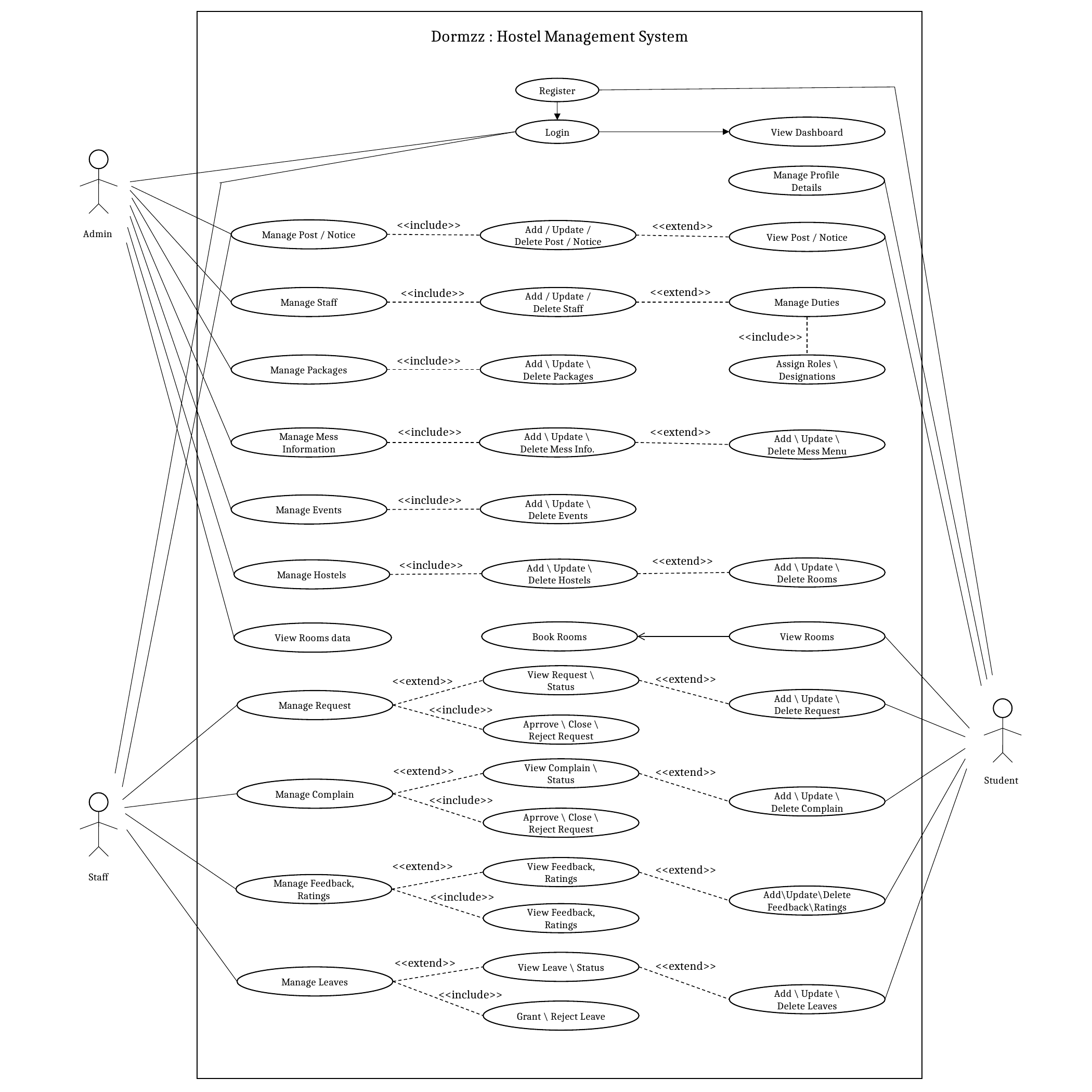

Dormzz : Hostel Management System
Register
View Dashboard
Login

Manage Profile Details
<<include>>
<<extend>>
Manage Post / Notice
Add / Update / Delete Post / Notice
View Post / Notice
Admin
<<extend>>
<<include>>
Manage Duties
Manage Staff
Add / Update / Delete Staff
<<include>>
<<include>>
Manage Packages
Add \ Update \ Delete Packages
Assign Roles \ Designations
<<extend>>
<<include>>
Add \ Update \ Delete Mess Info.
Manage Mess Information
Add \ Update \ Delete Mess Menu
<<include>>
Add \ Update \ Delete Events
Manage Events
<<extend>>
<<include>>
Add \ Update \ Delete Rooms
Add \ Update \ Delete Hostels
Manage Hostels
View Rooms
Book Rooms
View Rooms data
View Request \ Status
<<extend>>
<<extend>>
Add \ Update \ Delete Request
Manage Request
<<include>>

Aprrove \ Close \ Reject Request
View Complain \ Status
<<extend>>
<<extend>>
Student
Manage Complain
Add \ Update \ Delete Complain
<<include>>

Aprrove \ Close \ Reject Request
<<extend>>
View Feedback, Ratings
<<extend>>
Staff
Manage Feedback, Ratings
<<include>>
Add\Update\Delete Feedback\Ratings
View Feedback, Ratings
<<extend>>
View Leave \ Status
<<extend>>
Manage Leaves
<<include>>
Add \ Update \ Delete Leaves
Grant \ Reject Leave